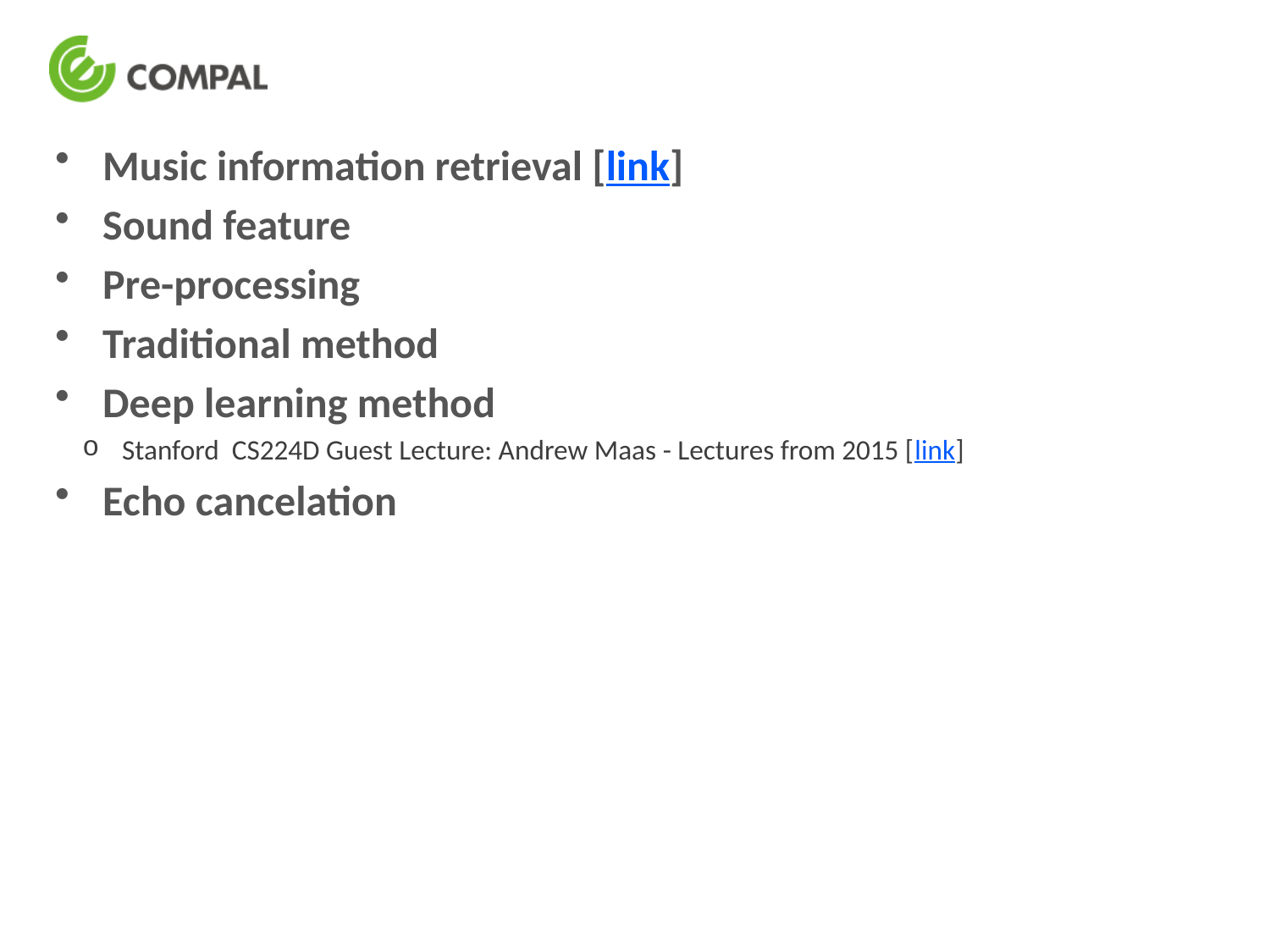

#
Music information retrieval [link]
Sound feature
Pre-processing
Traditional method
Deep learning method
Stanford  CS224D Guest Lecture: Andrew Maas - Lectures from 2015 [link]
Echo cancelation